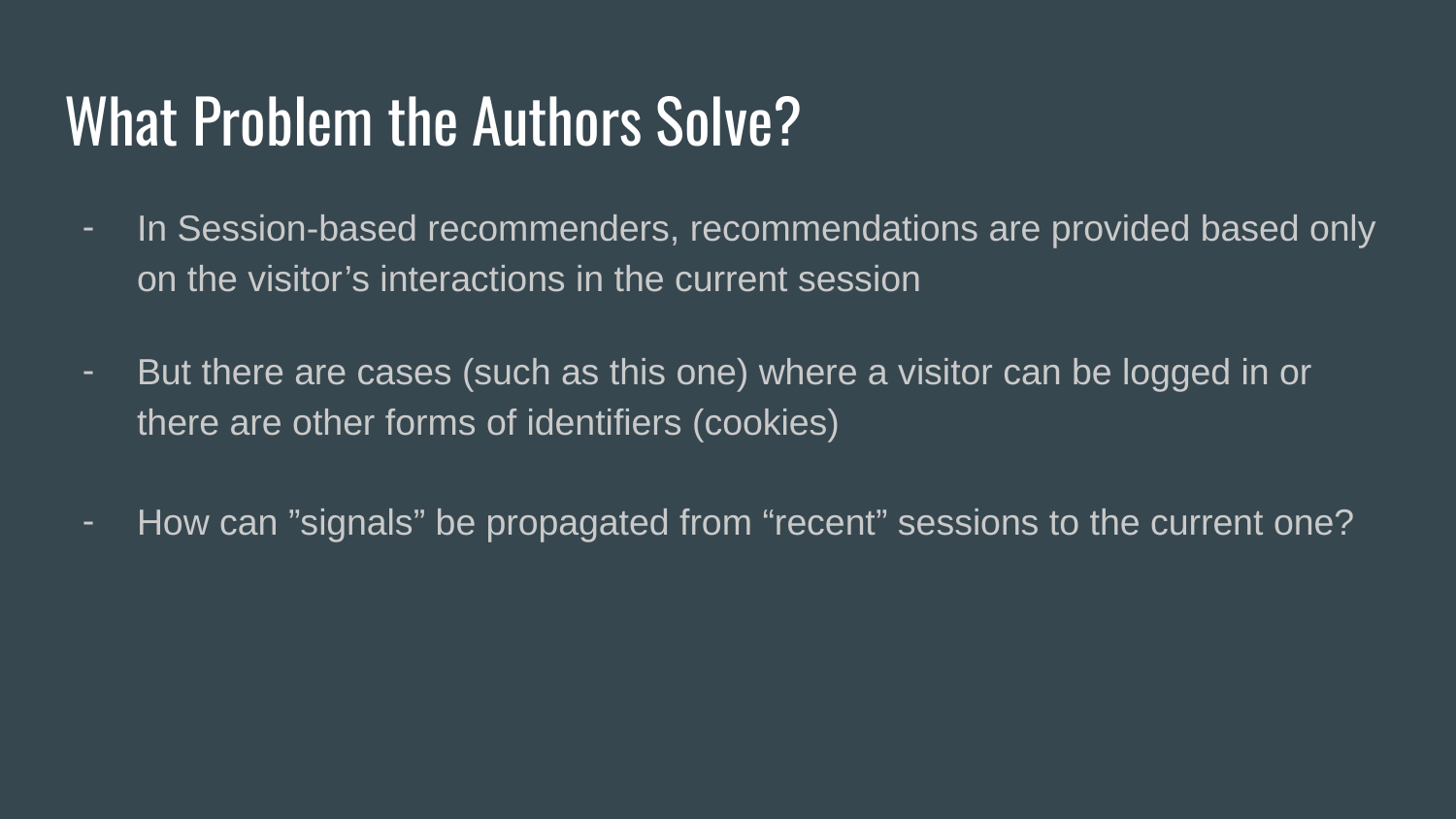

# What Problem the Authors Solve?
In Session-based recommenders, recommendations are provided based only on the visitor’s interactions in the current session
But there are cases (such as this one) where a visitor can be logged in or there are other forms of identifiers (cookies)
How can ”signals” be propagated from “recent” sessions to the current one?